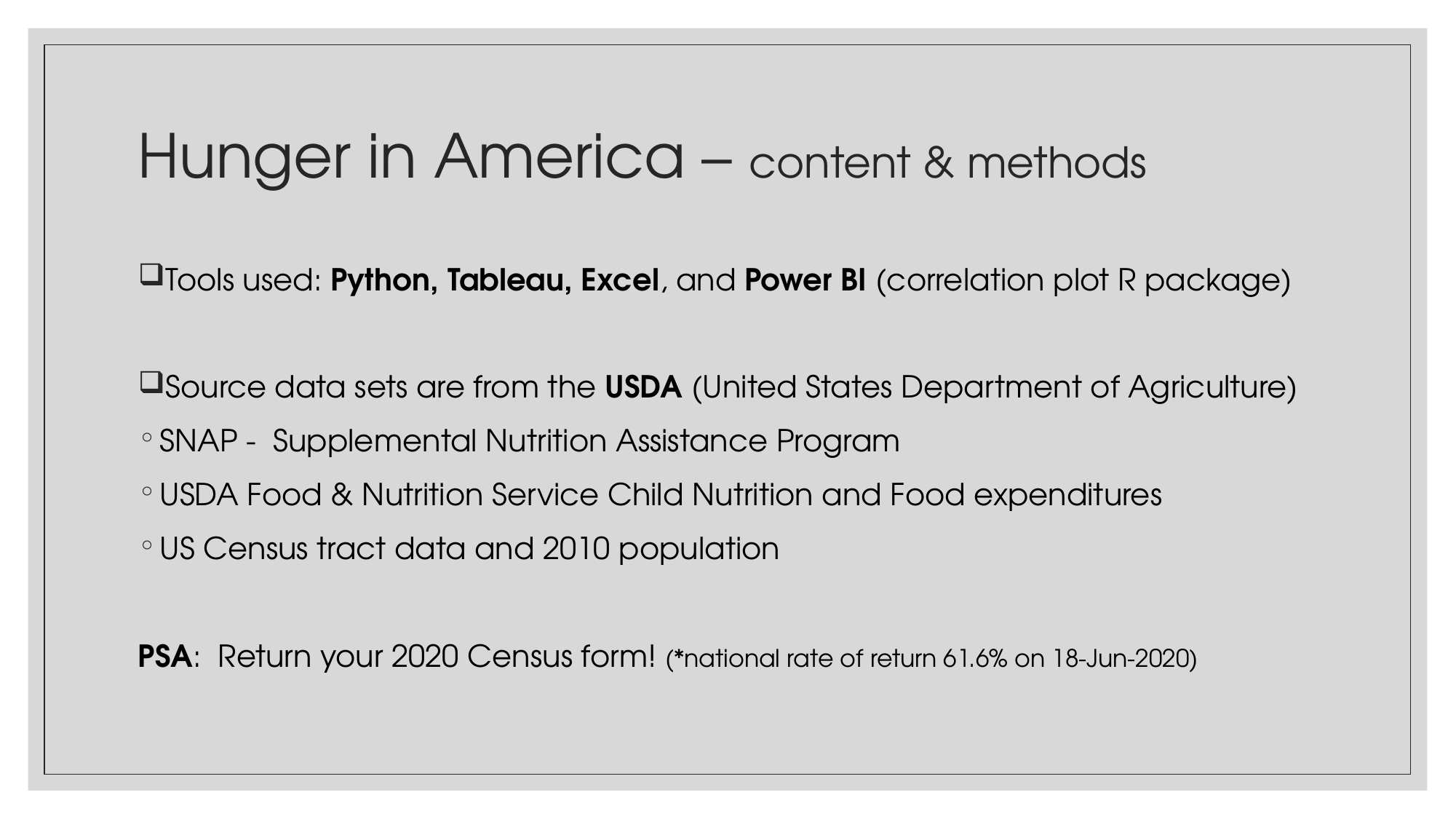

# Hunger in America – content & methods
Tools used: Python, Tableau, Excel, and Power BI (correlation plot R package)

Source data sets are from the USDA (United States Department of Agriculture)
SNAP -  Supplemental Nutrition Assistance Program
USDA Food & Nutrition Service Child Nutrition and Food expenditures
US Census tract data and 2010 population

PSA:  Return your 2020 Census form! (*national rate of return 61.6% on 18-Jun-2020)